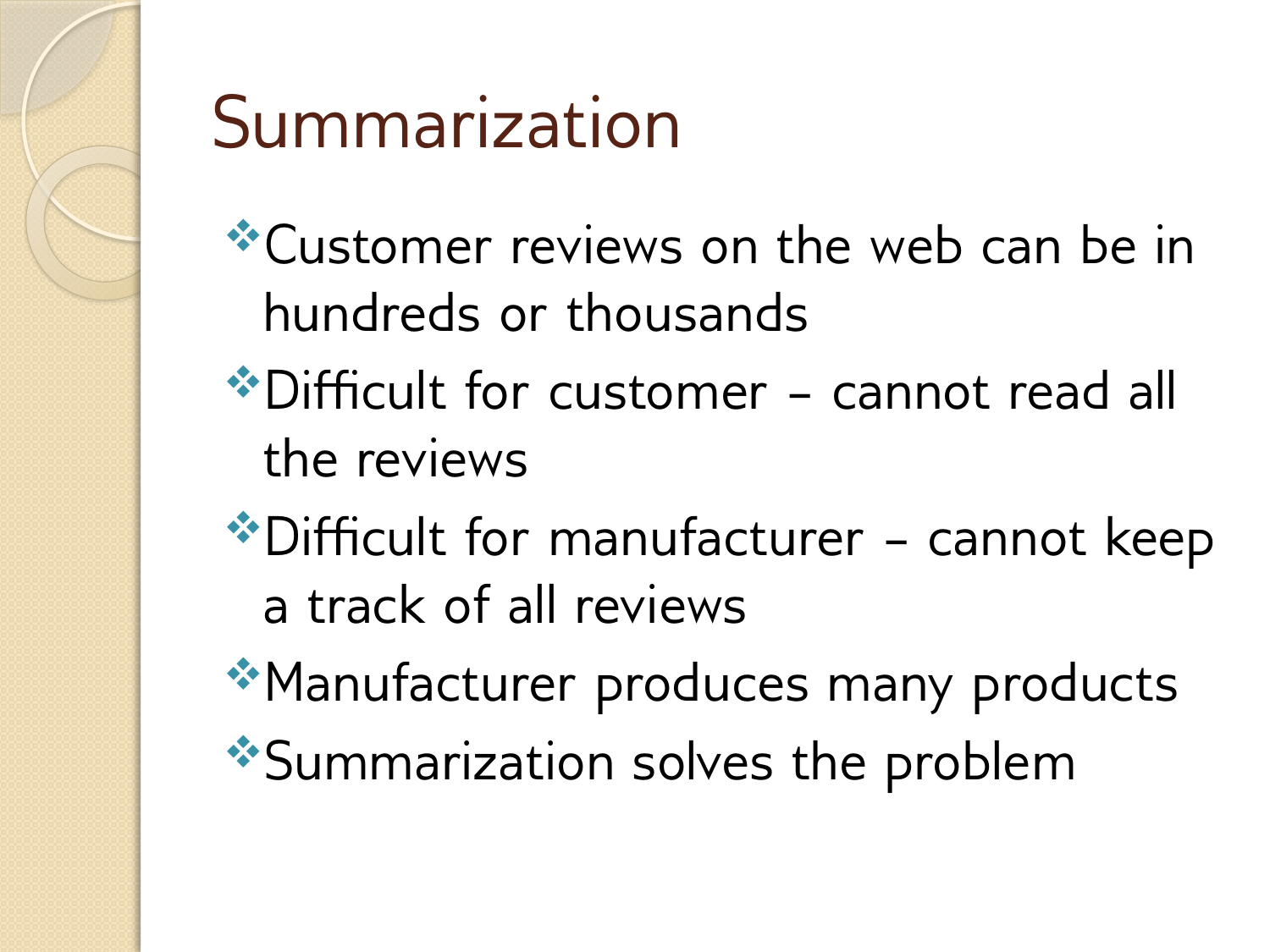

# Summarization
Customer reviews on the web can be in hundreds or thousands
Difficult for customer – cannot read all the reviews
Difficult for manufacturer – cannot keep a track of all reviews
Manufacturer produces many products
Summarization solves the problem